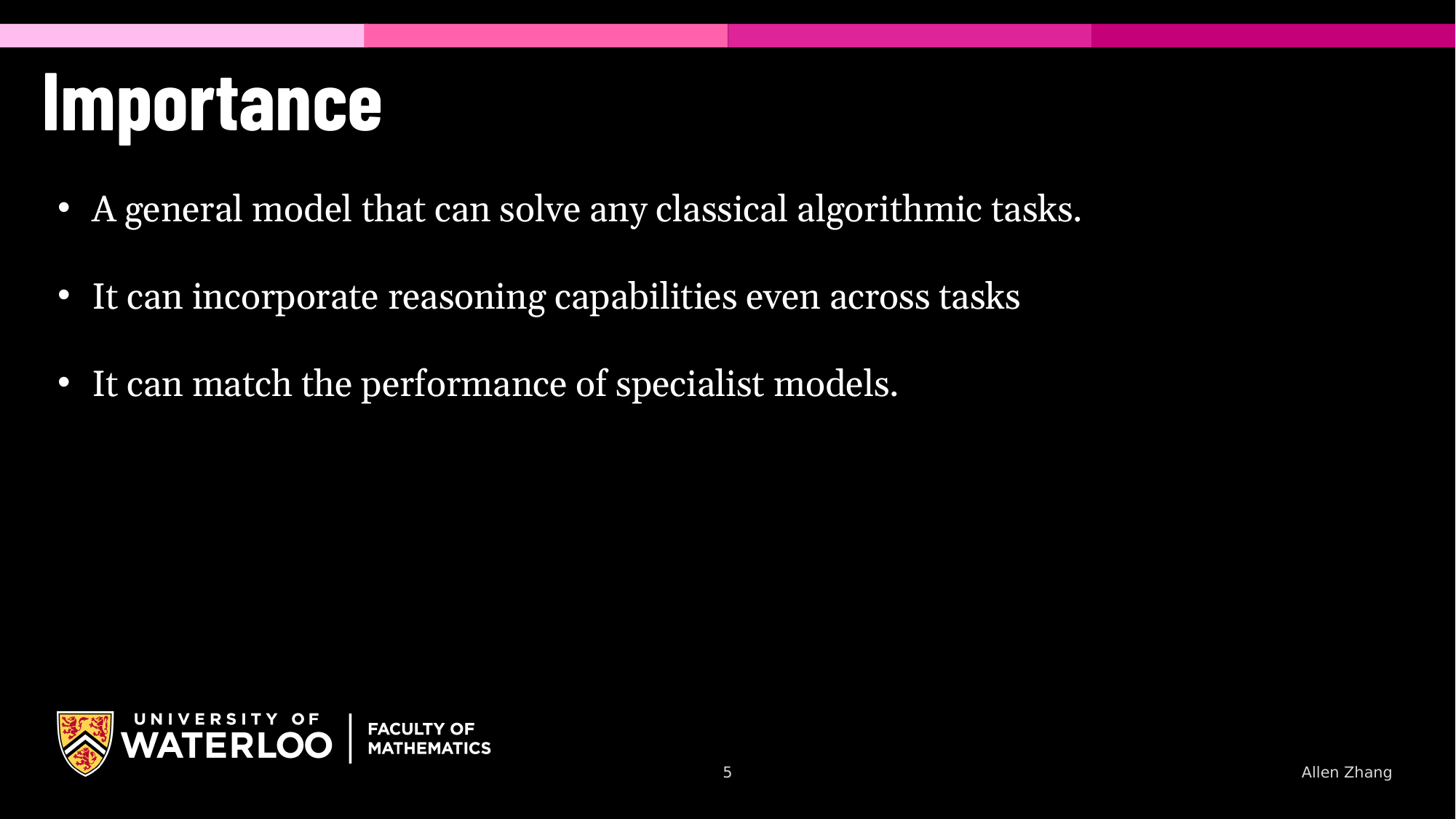

Importance
A general model that can solve any classical algorithmic tasks.

It can incorporate reasoning capabilities even across tasks

It can match the performance of specialist models.
5
Allen Zhang